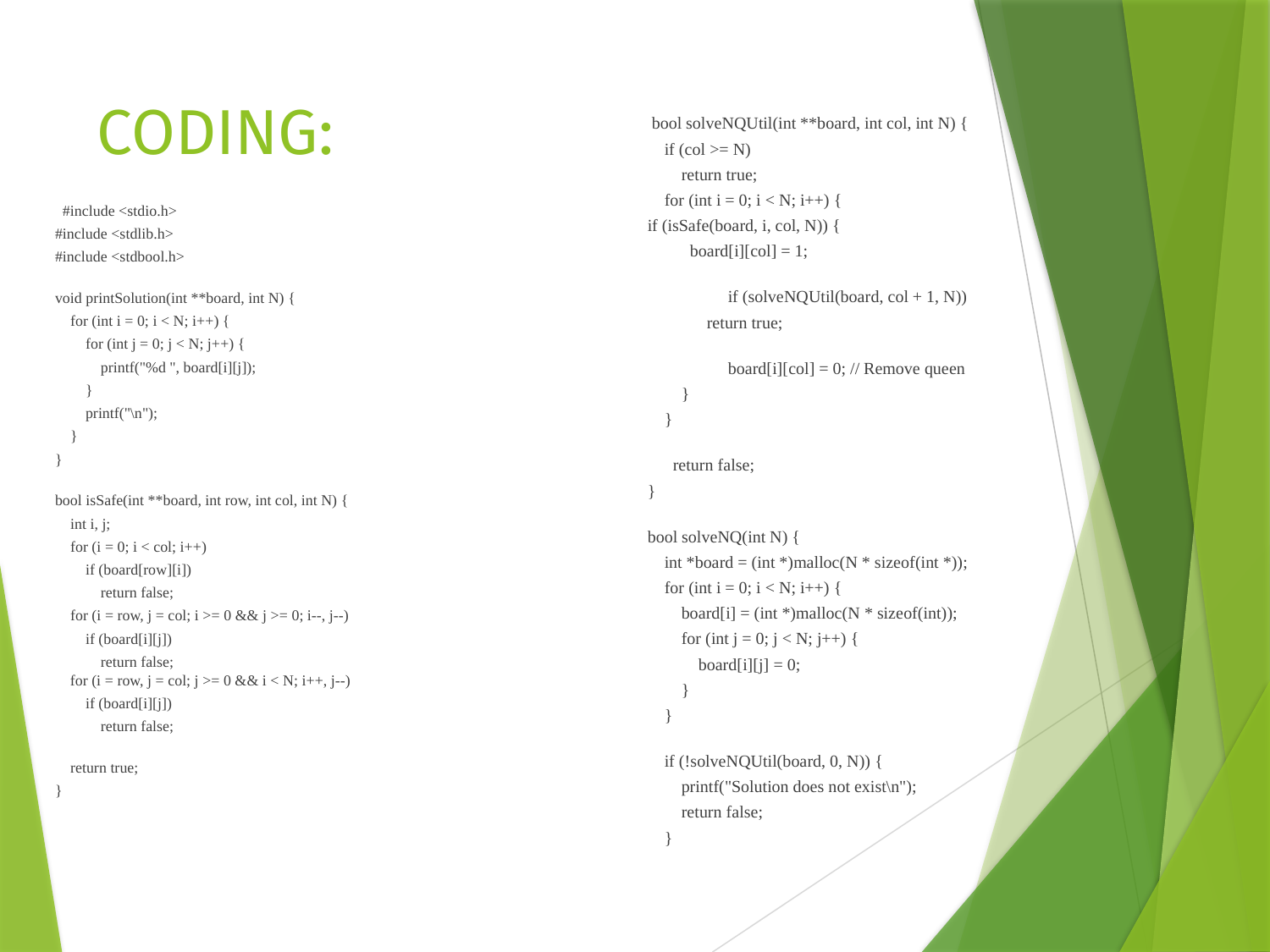

# CODING:
 bool solveNQUtil(int **board, int col, int N) {
    if (col >= N)
        return true;
    for (int i = 0; i < N; i++) {
if (isSafe(board, i, col, N)) {
          board[i][col] = 1;
                   if (solveNQUtil(board, col + 1, N))
              return true;
                   board[i][col] = 0; // Remove queen
        }
    }
      return false;
}
bool solveNQ(int N) {
    int *board = (int *)malloc(N * sizeof(int *));
    for (int i = 0; i < N; i++) {
        board[i] = (int *)malloc(N * sizeof(int));
        for (int j = 0; j < N; j++) {
            board[i][j] = 0;
        }
    }
    if (!solveNQUtil(board, 0, N)) {
        printf("Solution does not exist\n");
        return false;
    }

  #include <stdio.h>
#include <stdlib.h>
#include <stdbool.h>
void printSolution(int **board, int N) {
    for (int i = 0; i < N; i++) {
        for (int j = 0; j < N; j++) {
            printf("%d ", board[i][j]);
        }
        printf("\n");
    }
}
bool isSafe(int **board, int row, int col, int N) {
    int i, j;
    for (i = 0; i < col; i++)
        if (board[row][i])
            return false;
    for (i = row, j = col; i >= 0 && j >= 0; i--, j--)
        if (board[i][j])
            return false;
    for (i = row, j = col; j >= 0 && i < N; i++, j--)
        if (board[i][j])
            return false;
    return true;
}